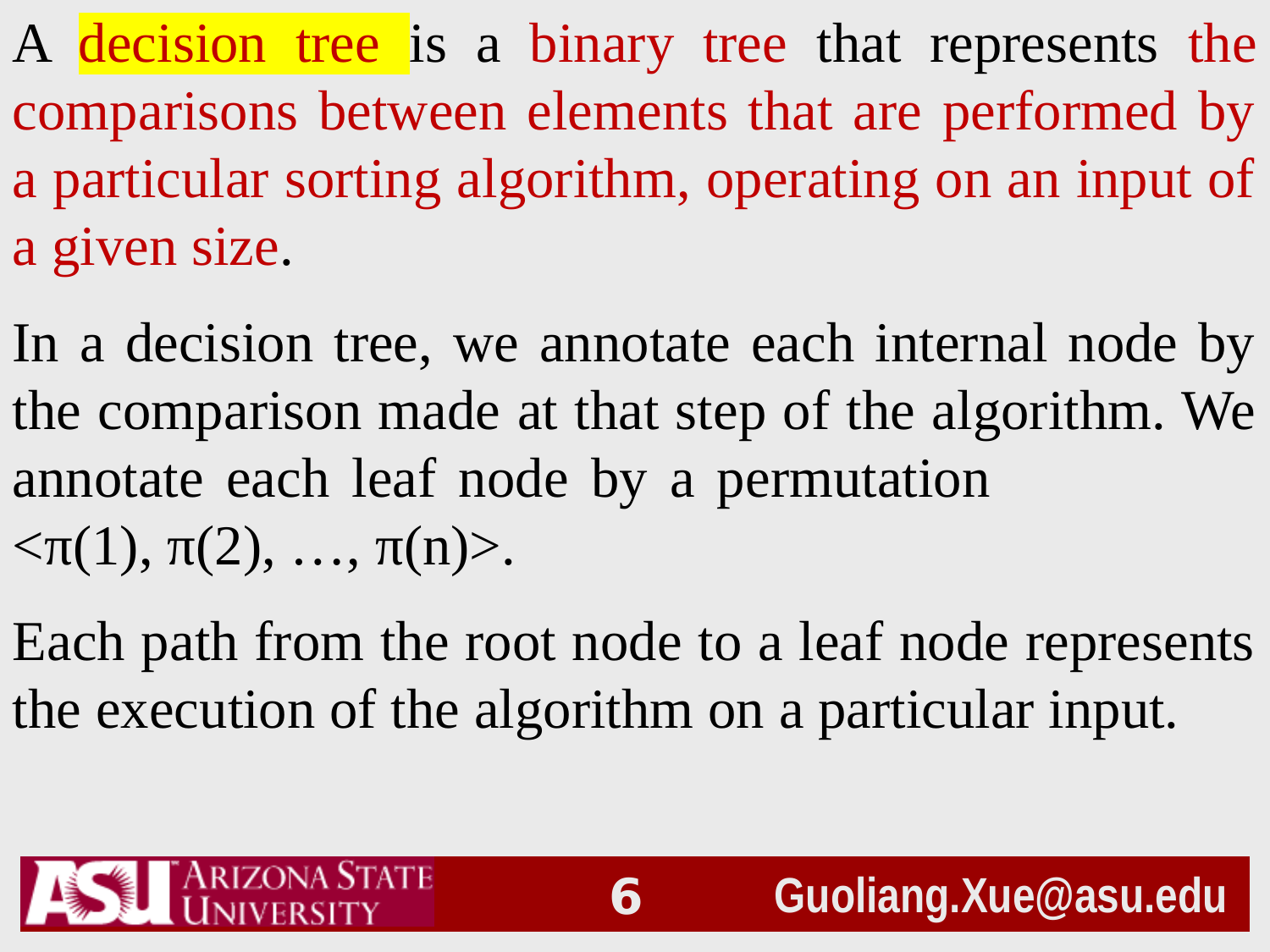

A decision tree is a binary tree that represents the comparisons between elements that are performed by a particular sorting algorithm, operating on an input of a given size.
In a decision tree, we annotate each internal node by the comparison made at that step of the algorithm. We annotate each leaf node by a permutation             <π(1), π(2), …, π(n)>.
Each path from the root node to a leaf node represents the execution of the algorithm on a particular input.
6